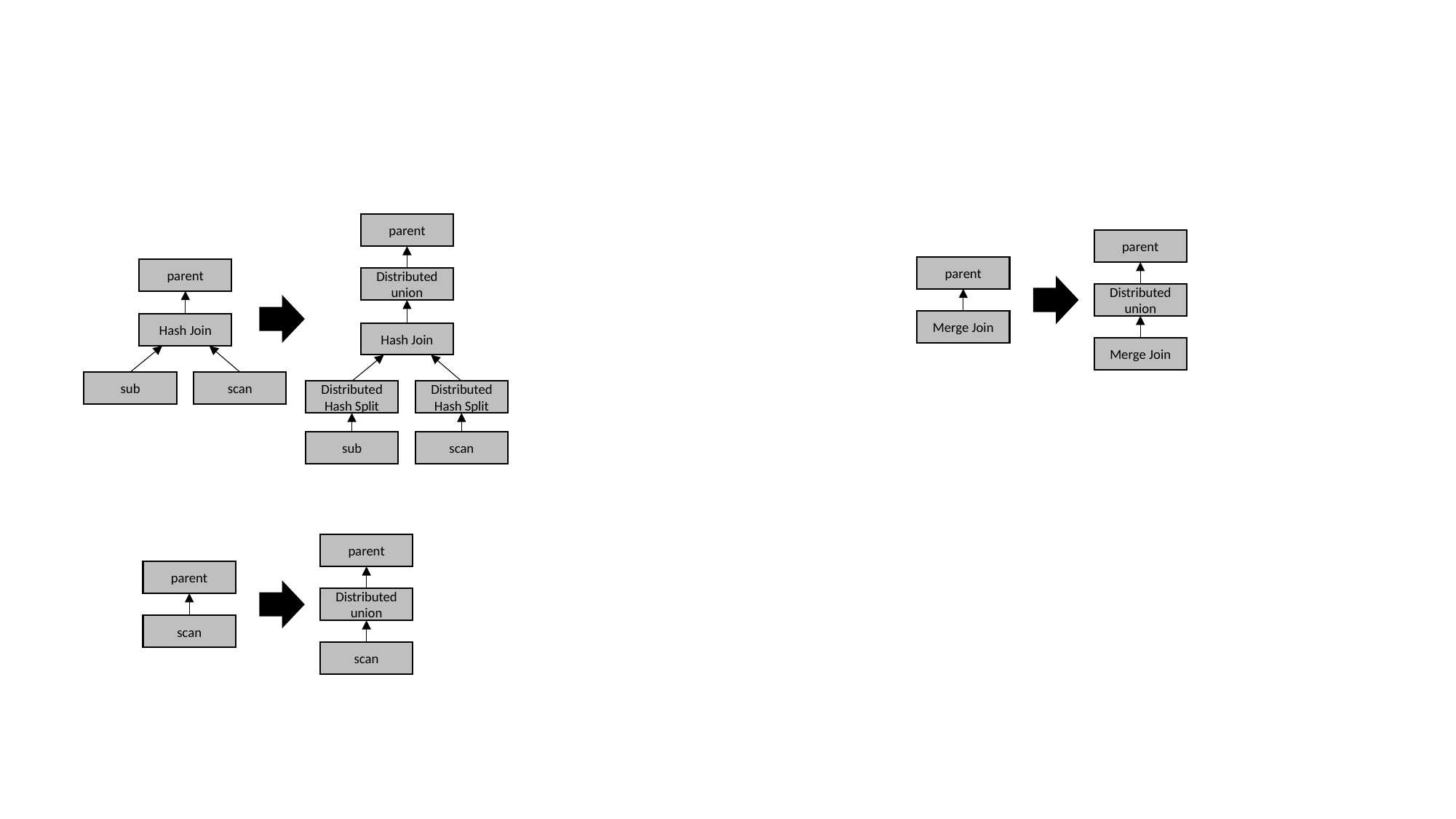

#
parent
parent
parent
parent
Distributed union

Distributed union

Merge Join
Hash Join
Hash Join
Merge Join
sub
scan
Distributed Hash Split
Distributed Hash Split
sub
scan
parent
parent

Distributed union
scan
scan